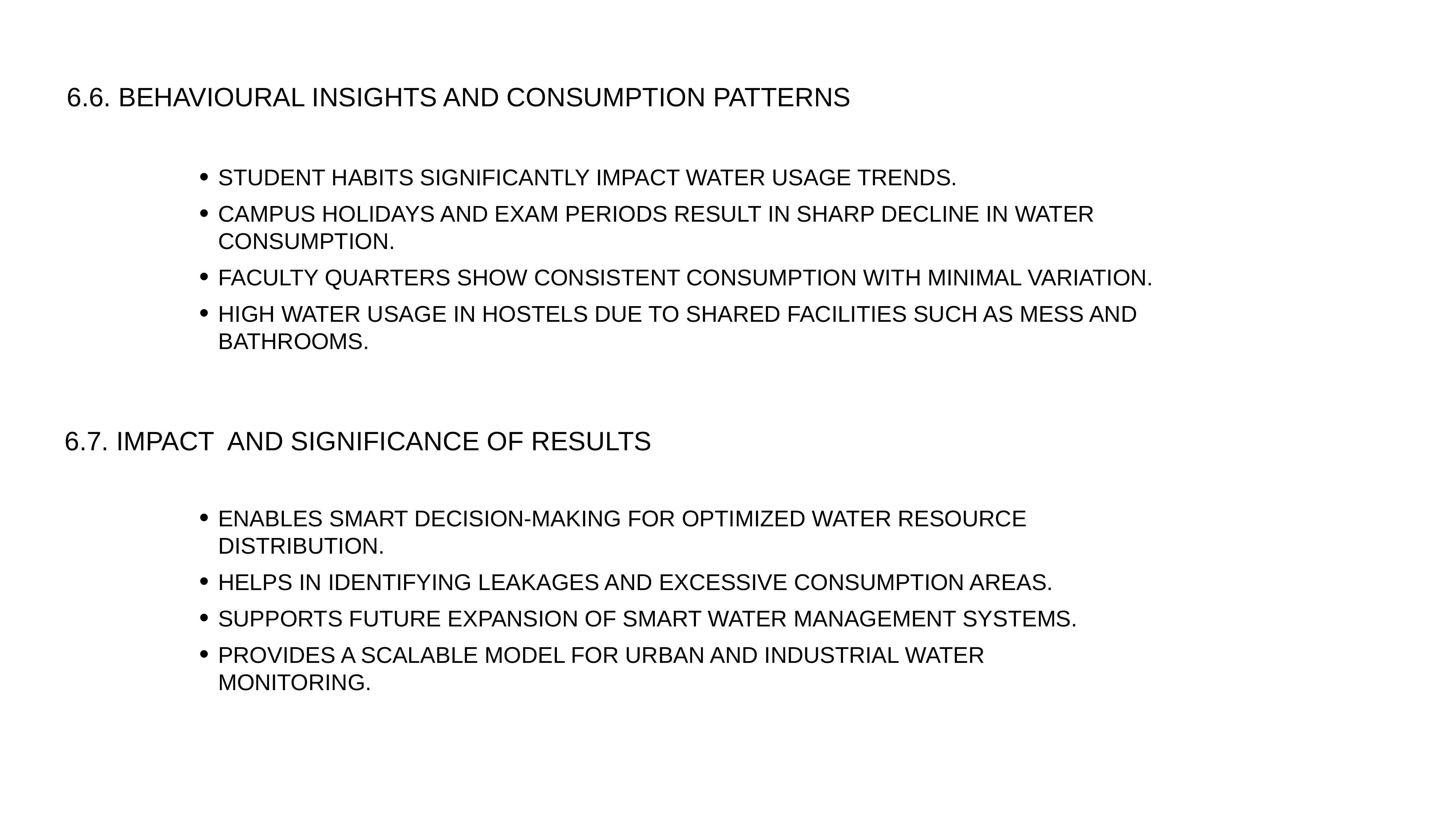

6.6. BEHAVIOURAL INSIGHTS AND CONSUMPTION PATTERNS
STUDENT HABITS SIGNIFICANTLY IMPACT WATER USAGE TRENDS.
CAMPUS HOLIDAYS AND EXAM PERIODS RESULT IN SHARP DECLINE IN WATER CONSUMPTION.
FACULTY QUARTERS SHOW CONSISTENT CONSUMPTION WITH MINIMAL VARIATION.
HIGH WATER USAGE IN HOSTELS DUE TO SHARED FACILITIES SUCH AS MESS AND BATHROOMS.
6.7. IMPACT  AND SIGNIFICANCE OF RESULTS
ENABLES SMART DECISION-MAKING FOR OPTIMIZED WATER RESOURCE DISTRIBUTION.
HELPS IN IDENTIFYING LEAKAGES AND EXCESSIVE CONSUMPTION AREAS.
SUPPORTS FUTURE EXPANSION OF SMART WATER MANAGEMENT SYSTEMS.
PROVIDES A SCALABLE MODEL FOR URBAN AND INDUSTRIAL WATER MONITORING.